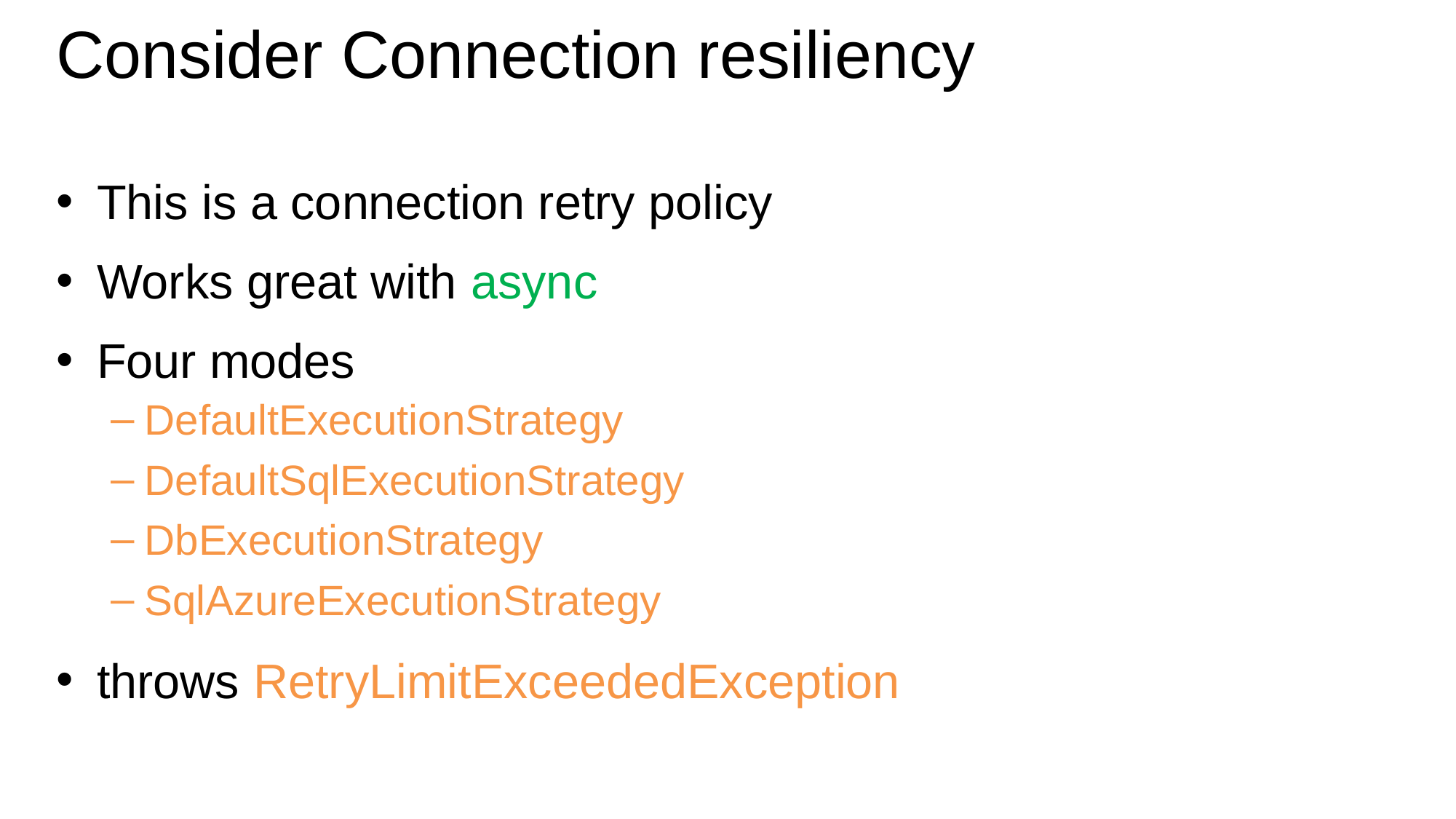

# Consider Connection resiliency
This is a connection retry policy
Works great with async
Four modes
DefaultExecutionStrategy
DefaultSqlExecutionStrategy
DbExecutionStrategy
SqlAzureExecutionStrategy
throws RetryLimitExceededException